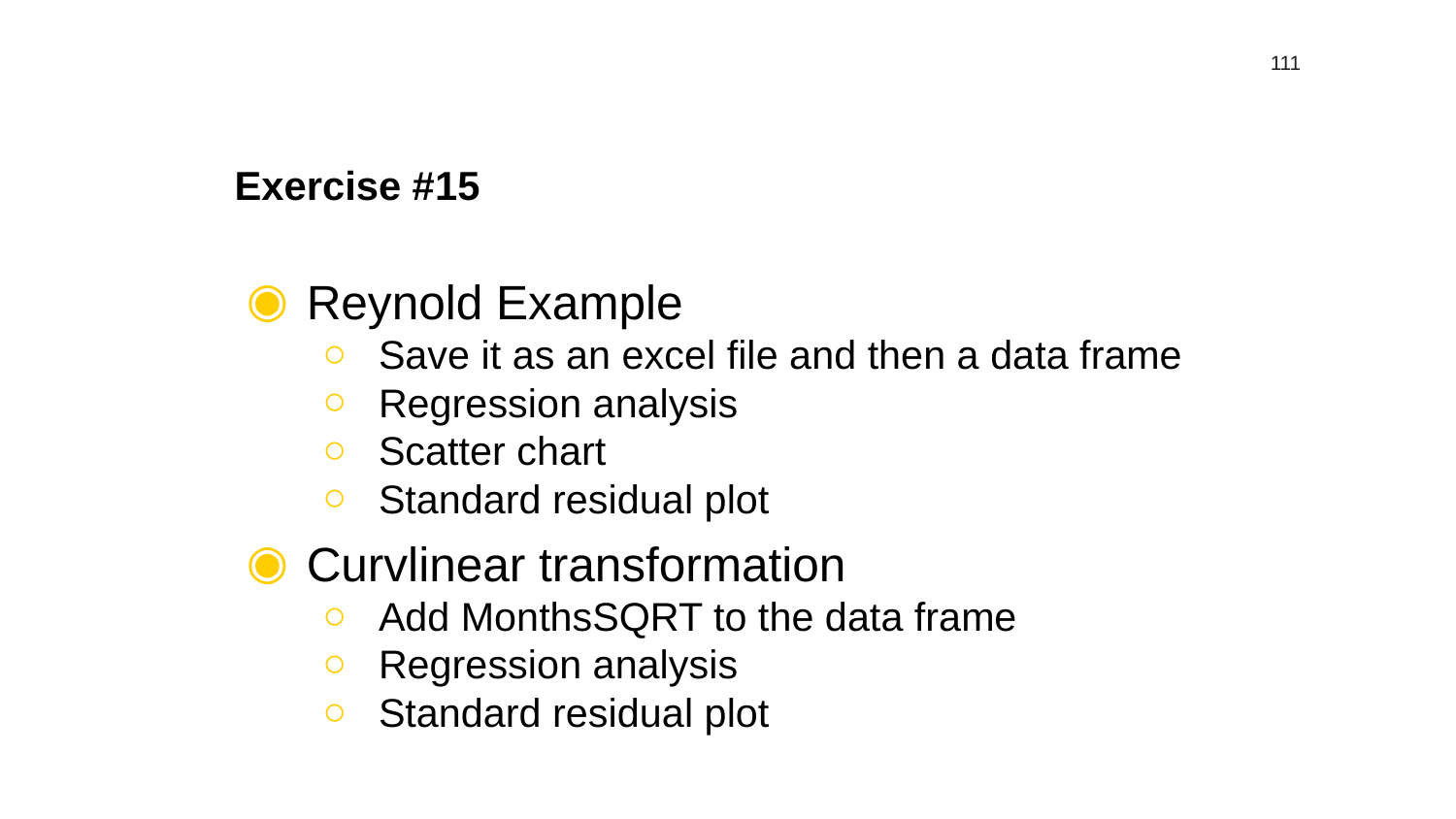

111
# Exercise #15
Reynold Example
Save it as an excel file and then a data frame
Regression analysis
Scatter chart
Standard residual plot
Curvlinear transformation
Add MonthsSQRT to the data frame
Regression analysis
Standard residual plot